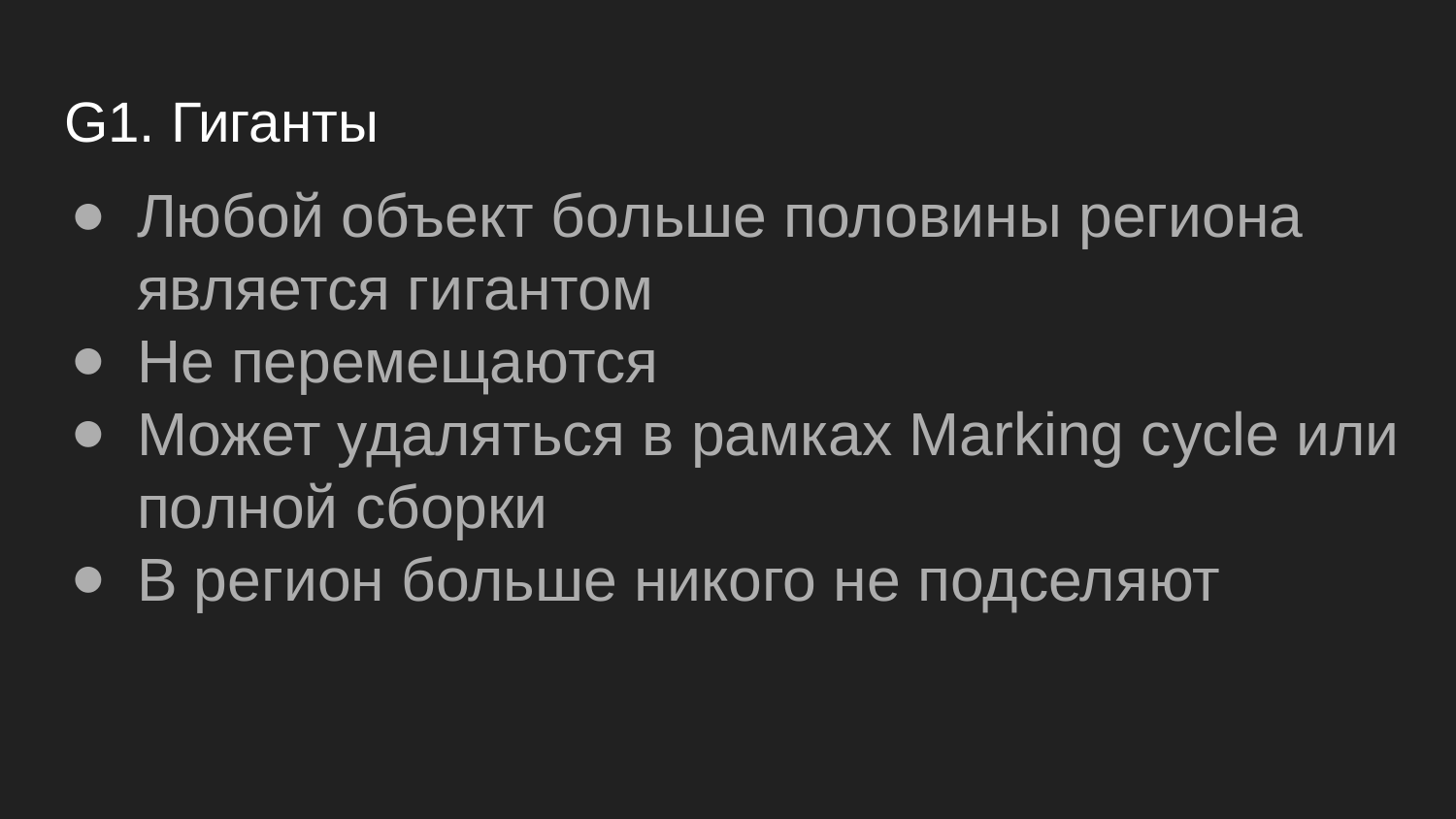

# G1. Гиганты
Любой объект больше половины региона является гигантом
Не перемещаются
Может удаляться в рамках Marking cycle или полной сборки
В регион больше никого не подселяют